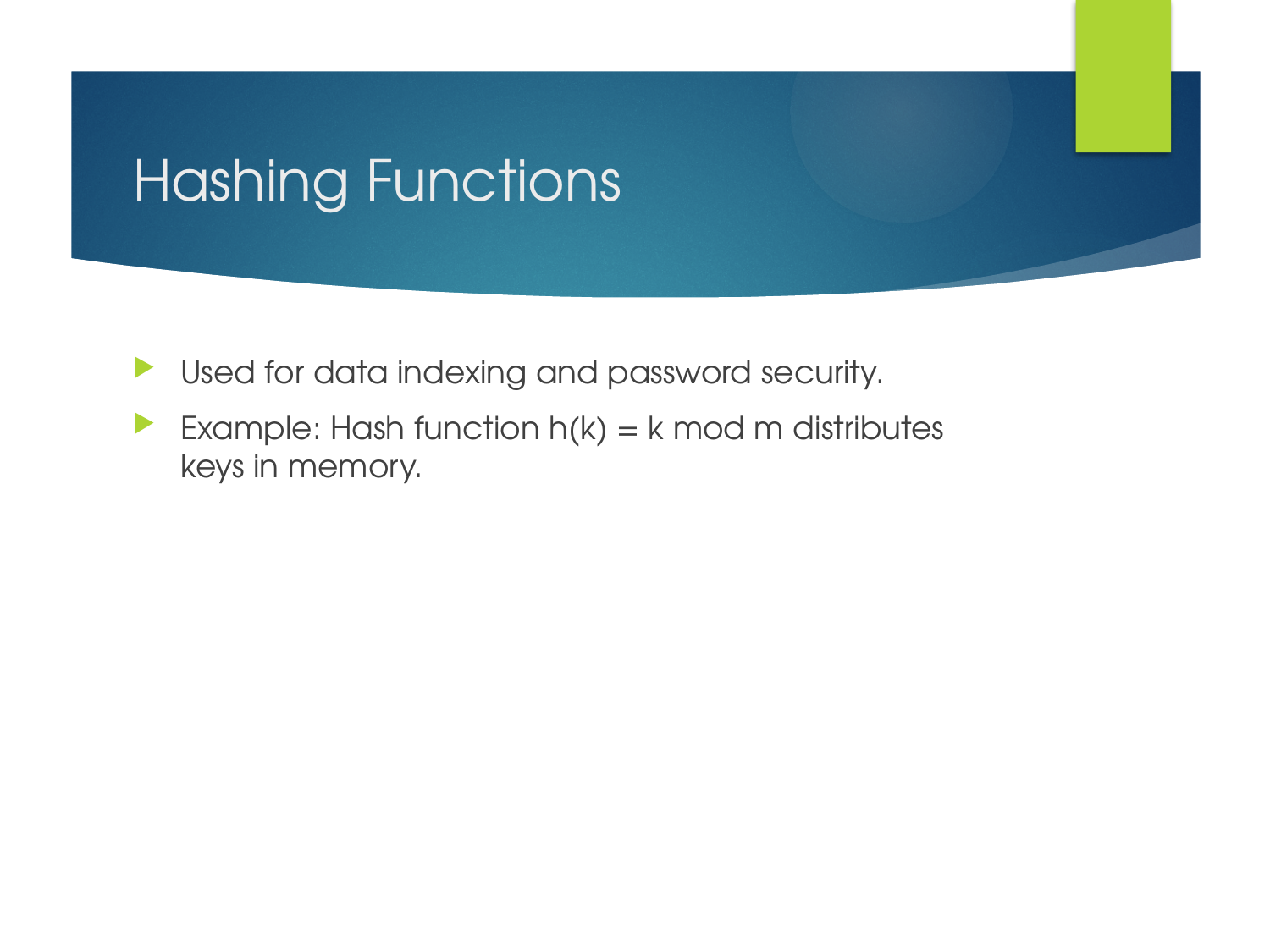

# Hashing Functions
Used for data indexing and password security.
Example: Hash function h(k) = k mod m distributes keys in memory.